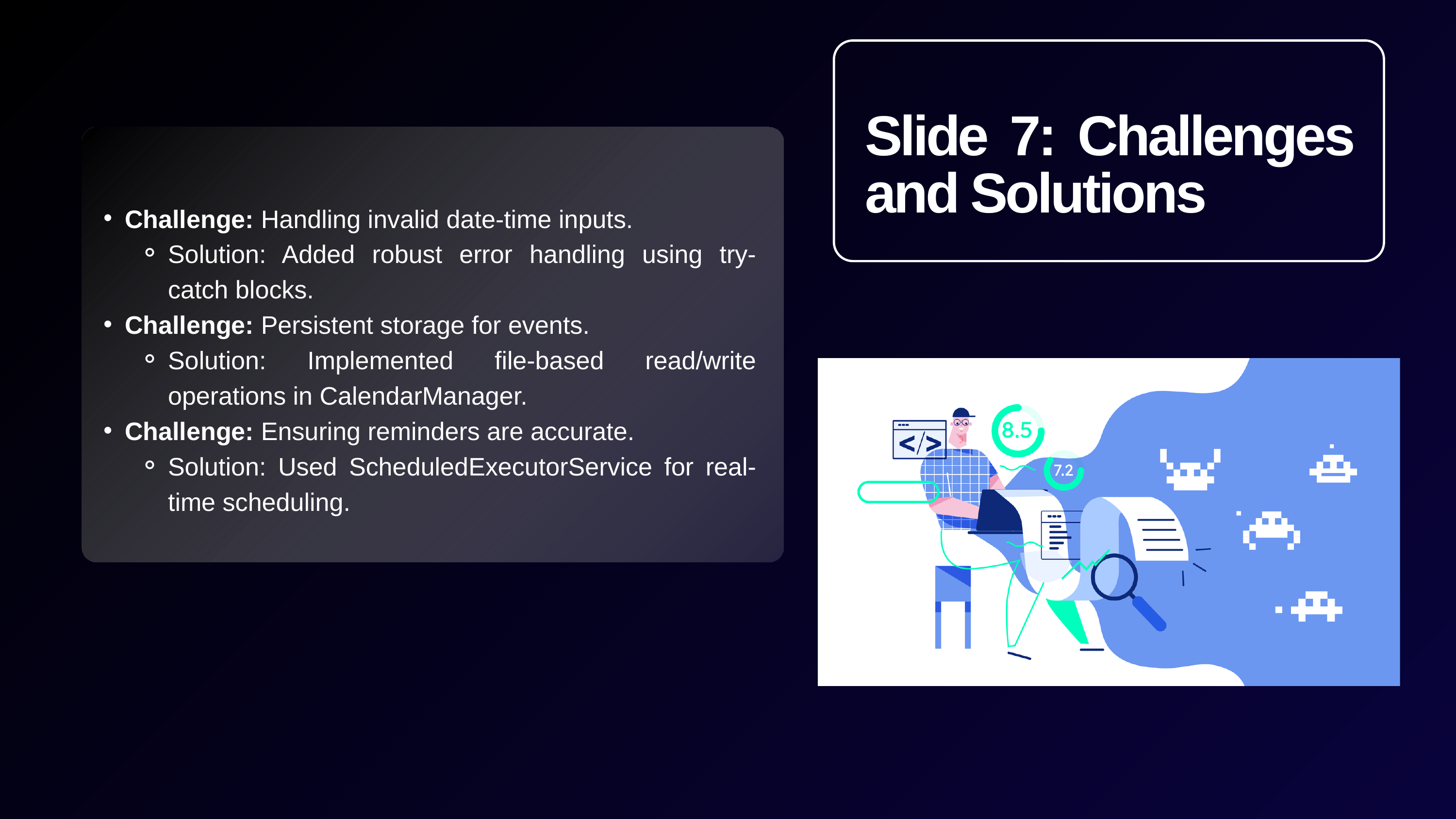

Slide 7: Challenges and Solutions

Challenge: Handling invalid date-time inputs.
Solution: Added robust error handling using try-catch blocks.
Challenge: Persistent storage for events.
Solution: Implemented file-based read/write operations in CalendarManager.
Challenge: Ensuring reminders are accurate.
Solution: Used ScheduledExecutorService for real-time scheduling.